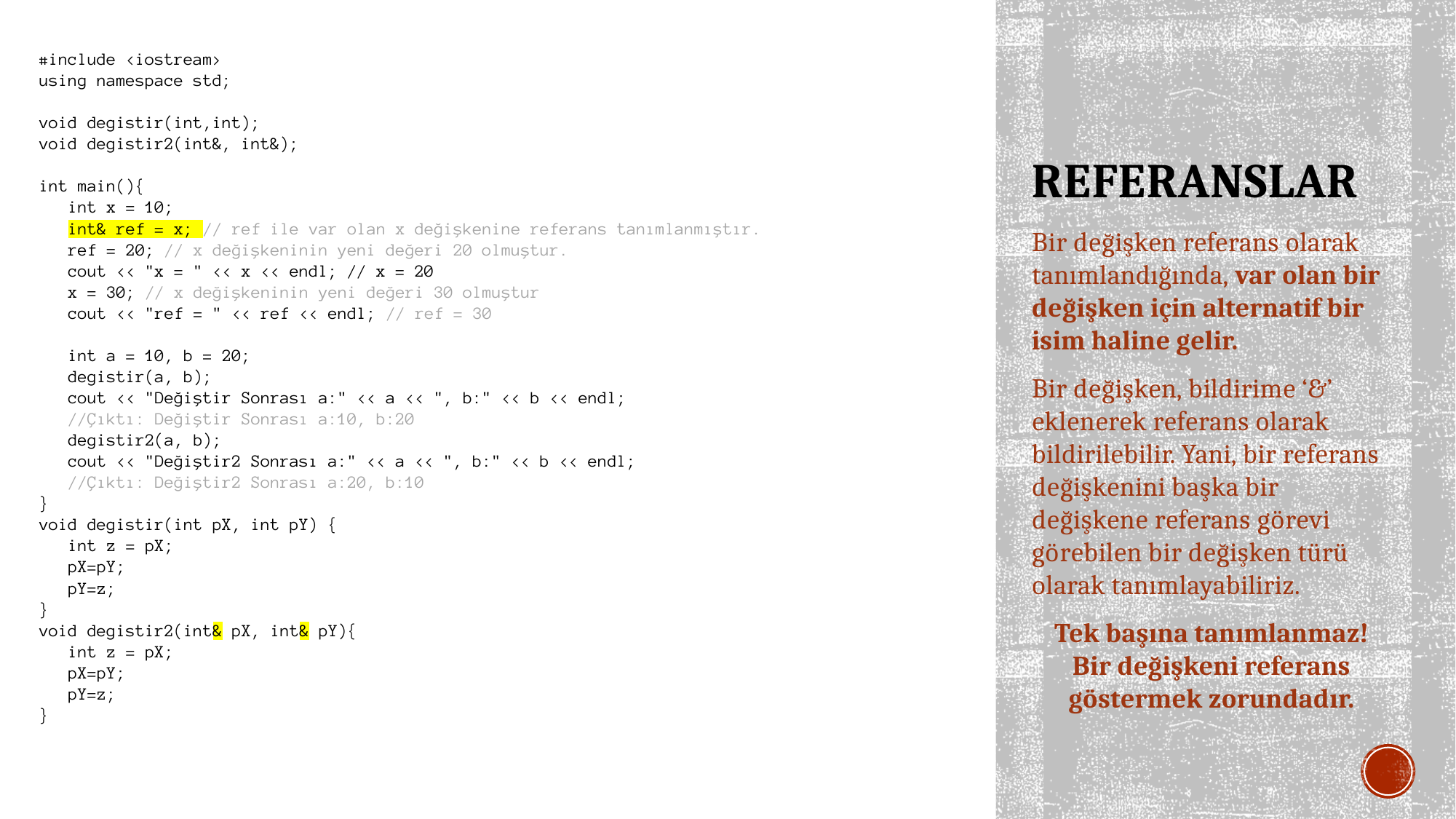

#include <iostream>
using namespace std;

void degistir(int,int);
void degistir2(int&, int&);

int main(){
   int x = 10;
   int& ref = x; // ref ile var olan x değişkenine referans tanımlanmıştır.
   ref = 20; // x değişkeninin yeni değeri 20 olmuştur.
   cout << "x = " << x << endl; // x = 20
   x = 30; // x değişkeninin yeni değeri 30 olmuştur
   cout << "ref = " << ref << endl; // ref = 30

   int a = 10, b = 20;
   degistir(a, b);
   cout << "Değiştir Sonrası a:" << a << ", b:" << b << endl;
   //Çıktı: Değiştir Sonrası a:10, b:20
   degistir2(a, b);
   cout << "Değiştir2 Sonrası a:" << a << ", b:" << b << endl;
   //Çıktı: Değiştir2 Sonrası a:20, b:10
}
void degistir(int pX, int pY) {
   int z = pX;
   pX=pY;
   pY=z;
}
void degistir2(int& pX, int& pY){
   int z = pX;
   pX=pY;
   pY=z;
}

# REFERANSLAR
Bir değişken referans olarak tanımlandığında, var olan bir değişken için alternatif bir isim haline gelir.
Bir değişken, bildirime ‘&’ eklenerek referans olarak bildirilebilir. Yani, bir referans değişkenini başka bir değişkene referans görevi görebilen bir değişken türü olarak tanımlayabiliriz.
Tek başına tanımlanmaz! Bir değişkeni referans göstermek zorundadır.